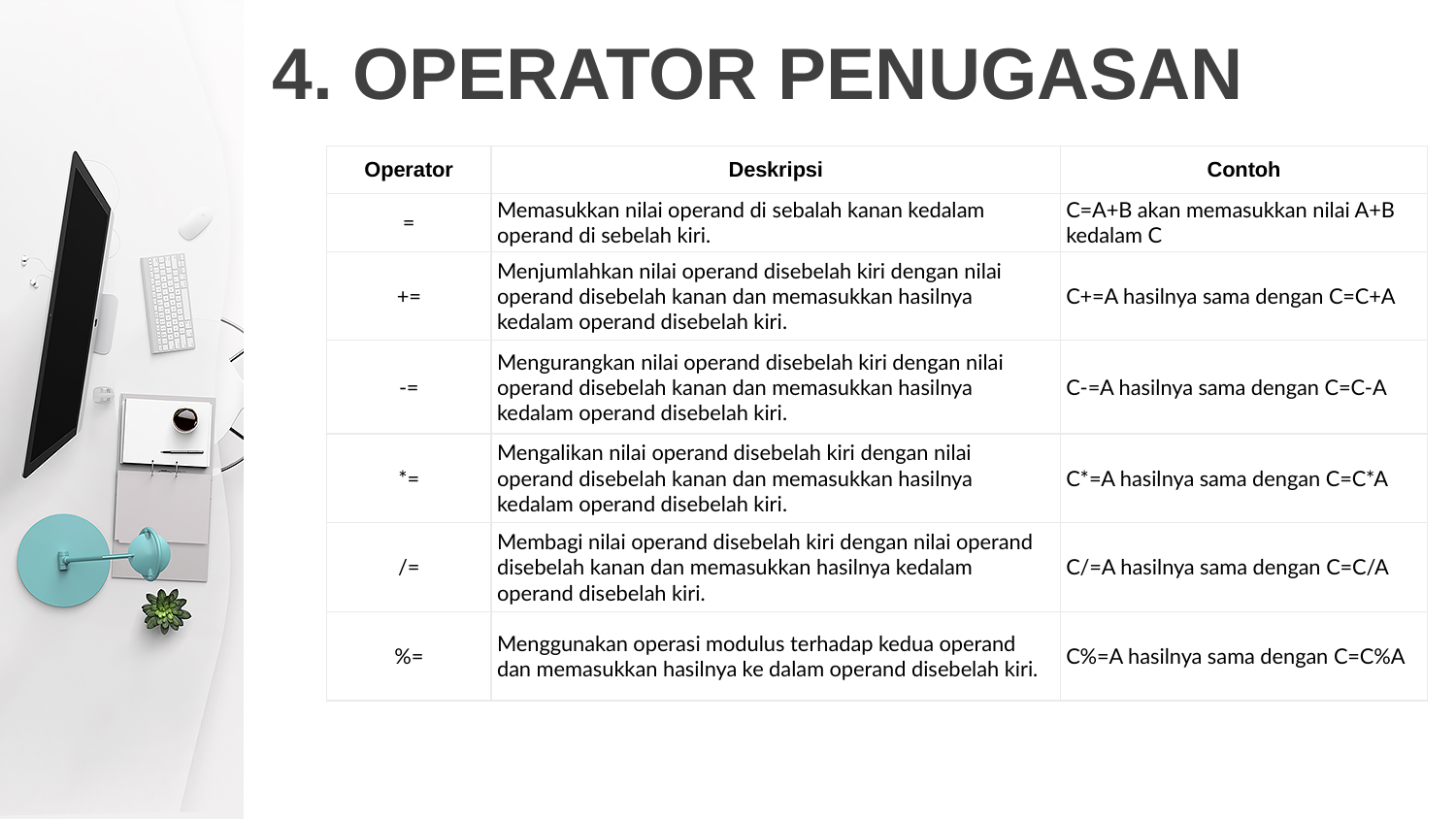

# 4. OPERATOR PENUGASAN
| Operator | Deskripsi | Contoh |
| --- | --- | --- |
| = | Memasukkan nilai operand di sebalah kanan kedalam operand di sebelah kiri. | C=A+B akan memasukkan nilai A+B kedalam C |
| += | Menjumlahkan nilai operand disebelah kiri dengan nilai operand disebelah kanan dan memasukkan hasilnya kedalam operand disebelah kiri. | C+=A hasilnya sama dengan C=C+A |
| -= | Mengurangkan nilai operand disebelah kiri dengan nilai operand disebelah kanan dan memasukkan hasilnya kedalam operand disebelah kiri. | C-=A hasilnya sama dengan C=C-A |
| \*= | Mengalikan nilai operand disebelah kiri dengan nilai operand disebelah kanan dan memasukkan hasilnya kedalam operand disebelah kiri. | C\*=A hasilnya sama dengan C=C\*A |
| /= | Membagi nilai operand disebelah kiri dengan nilai operand disebelah kanan dan memasukkan hasilnya kedalam operand disebelah kiri. | C/=A hasilnya sama dengan C=C/A |
| %= | Menggunakan operasi modulus terhadap kedua operand dan memasukkan hasilnya ke dalam operand disebelah kiri. | C%=A hasilnya sama dengan C=C%A |